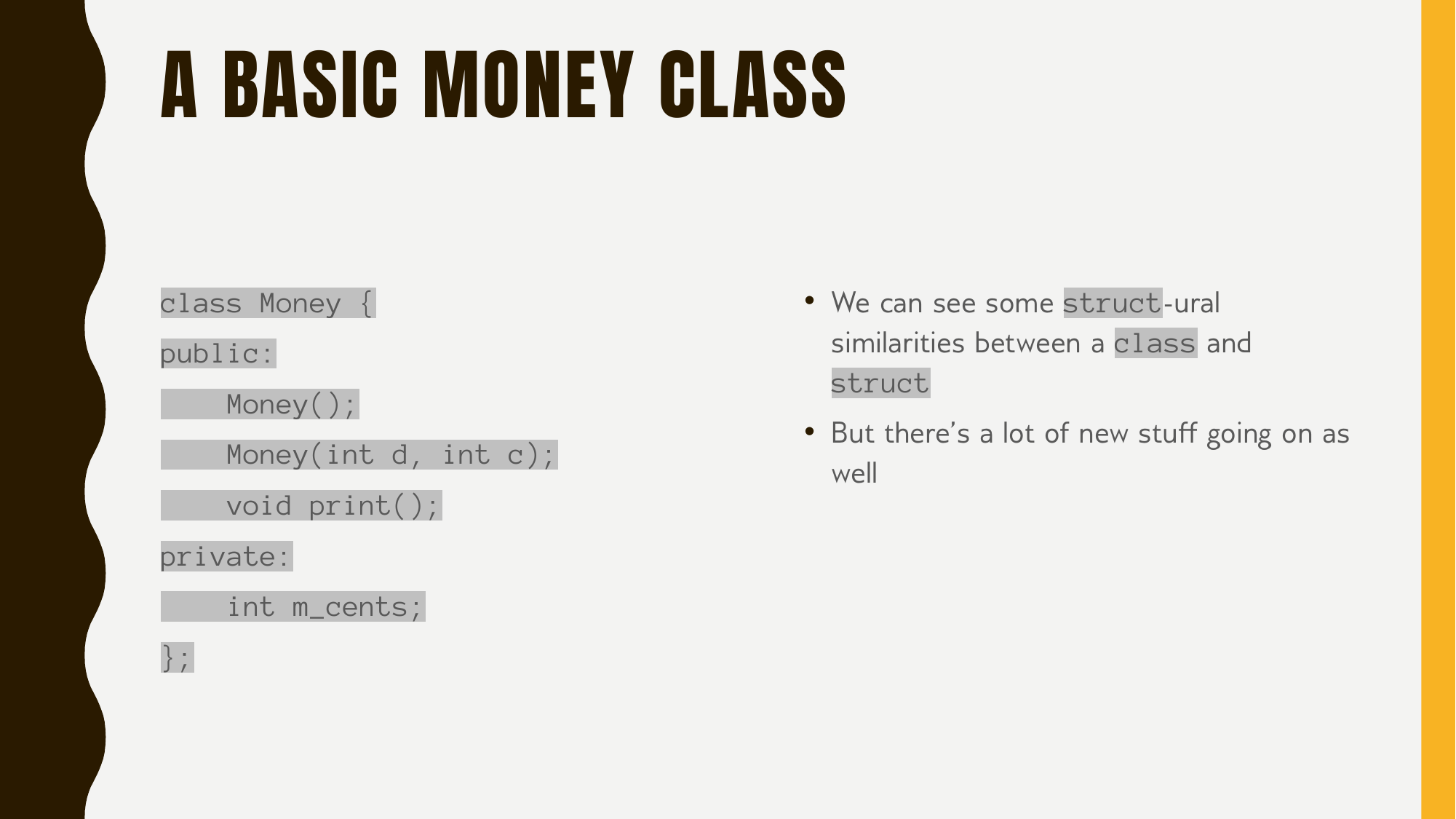

# A Basic Money Class
class Money {
public:
    Money();
    Money(int d, int c);
    void print();
private:
    int m_cents;
};
We can see some struct-ural similarities between a class and struct
But there’s a lot of new stuff going on as well